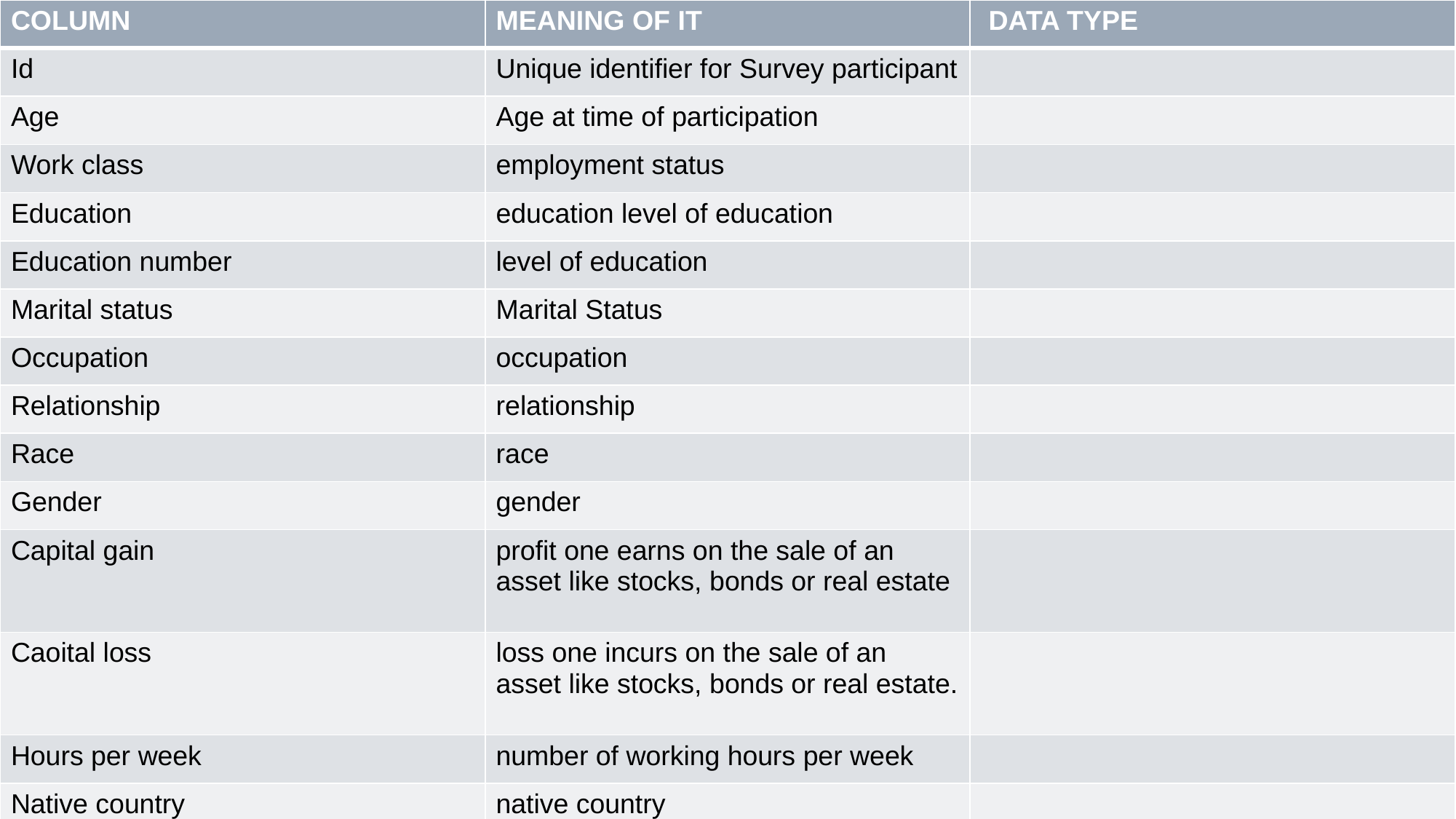

| COLUMN | MEANING OF IT | DATA TYPE |
| --- | --- | --- |
| Id | Unique identifier for Survey participant |  |
| Age | Age at time of participation |  |
| Work class | employment status |  |
| Education | education level of education |  |
| Education number | level of education |  |
| Marital status | Marital Status |  |
| Occupation | occupation |  |
| Relationship | relationship |  |
| Race | race |  |
| Gender | gender |  |
| Capital gain | profit one earns on the sale of an asset like stocks, bonds or real estate |  |
| Caoital loss | loss one incurs on the sale of an asset like stocks, bonds or real estate. |  |
| Hours per week | number of working hours per week |  |
| Native country | native country |  |
| Income | annual income(Label) |  |
| Income value | Actual income |  |
# About Dataset